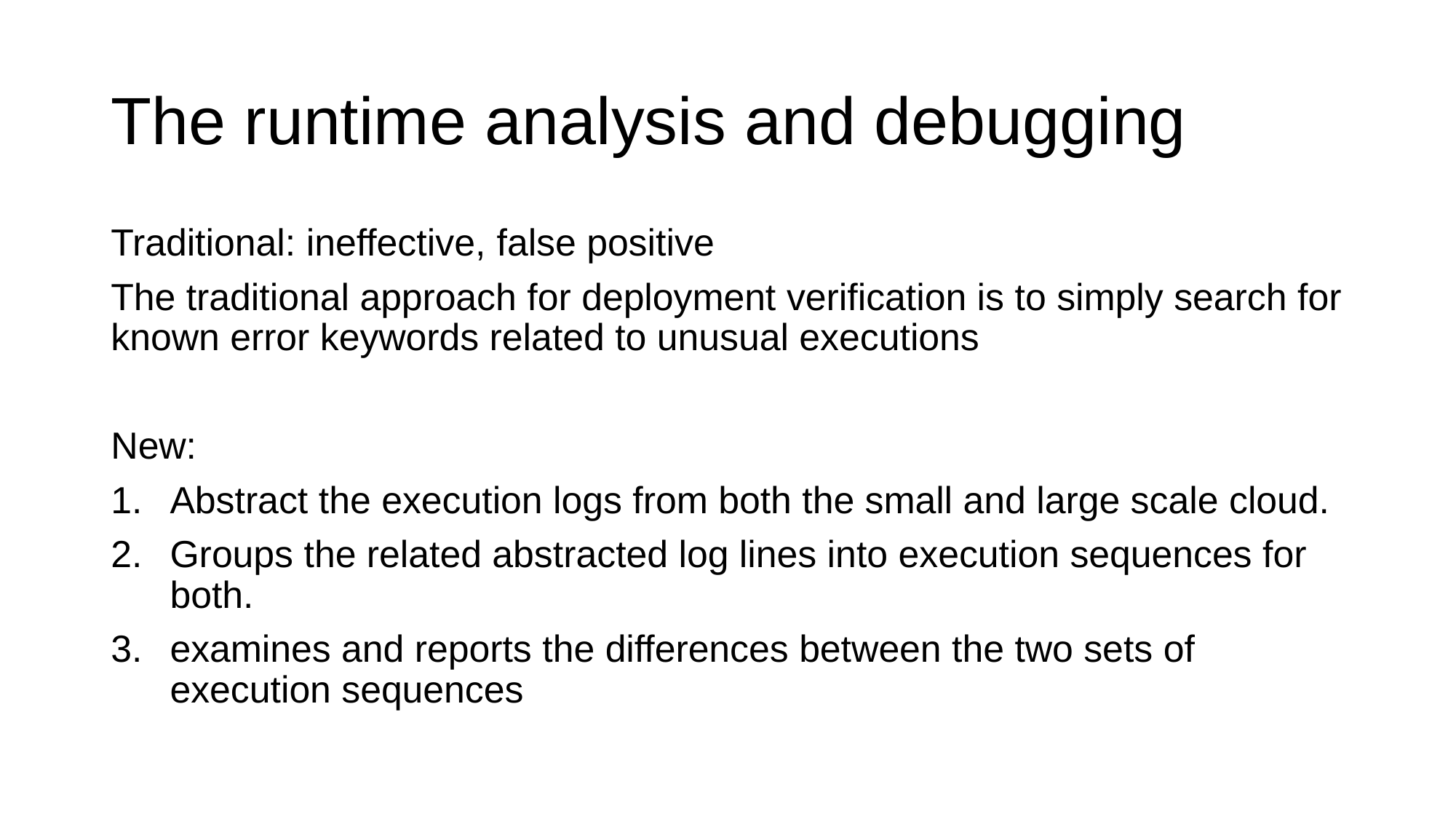

# The runtime analysis and debugging
Traditional: ineffective, false positive
The traditional approach for deployment verification is to simply search for known error keywords related to unusual executions

New:
Abstract the execution logs from both the small and large scale cloud.
Groups the related abstracted log lines into execution sequences for both.
examines and reports the differences between the two sets of execution sequences